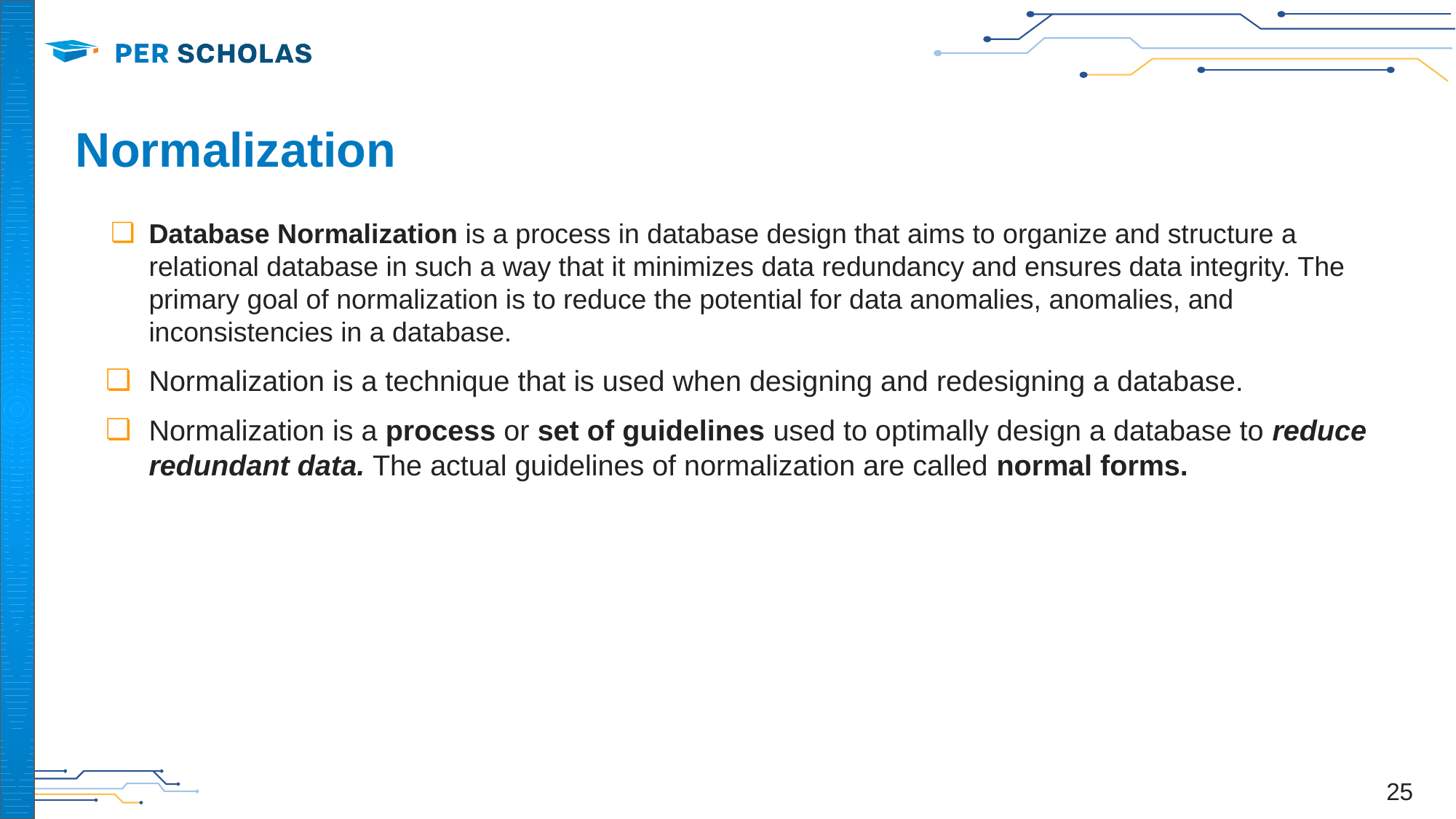

# Normalization
Database Normalization is a process in database design that aims to organize and structure a relational database in such a way that it minimizes data redundancy and ensures data integrity. The primary goal of normalization is to reduce the potential for data anomalies, anomalies, and inconsistencies in a database.
Normalization is a technique that is used when designing and redesigning a database.
Normalization is a process or set of guidelines used to optimally design a database to reduce redundant data. The actual guidelines of normalization are called normal forms.
25